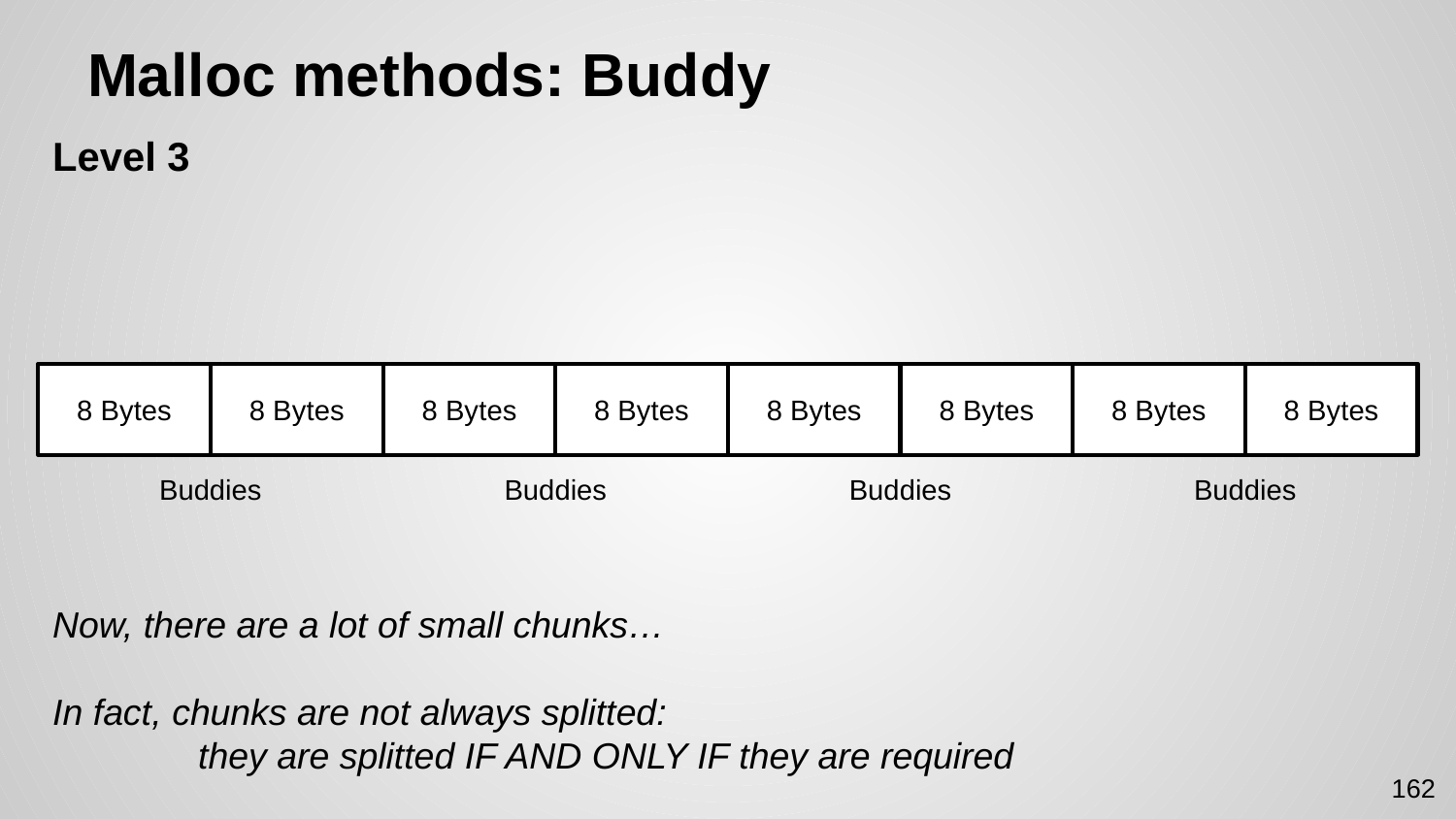

# Malloc methods: Buddy
Level 3
8 Bytes
8 Bytes
8 Bytes
8 Bytes
8 Bytes
8 Bytes
8 Bytes
8 Bytes
Buddies
Buddies
Buddies
Buddies
Now, there are a lot of small chunks…

In fact, chunks are not always splitted:
	they are splitted IF AND ONLY IF they are required
162